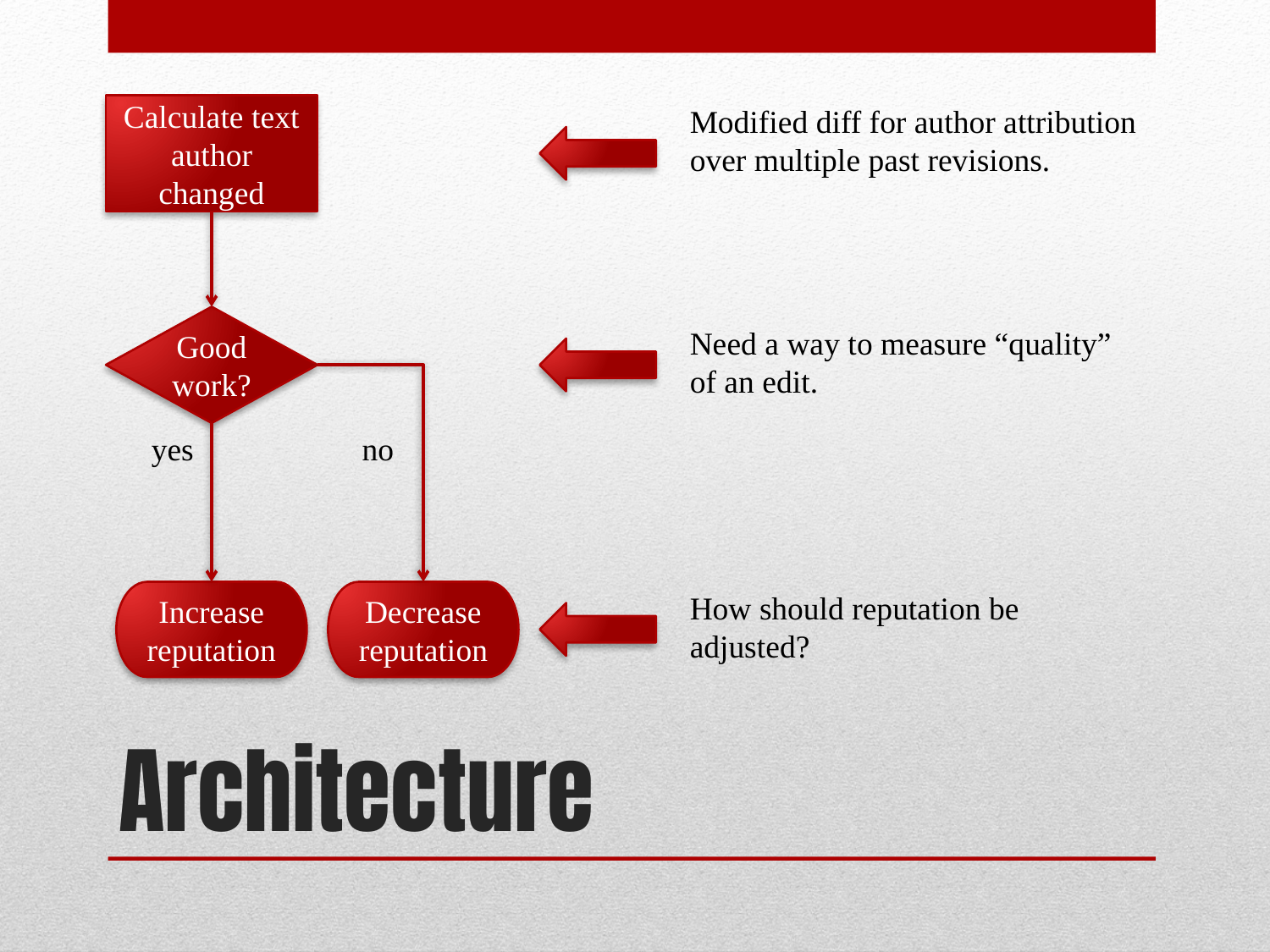

Calculate text author changed
Modified diff for author attribution over multiple past revisions.

Good work?
Need a way to measure “quality” of an edit.

yes
no
Increase reputation
Decrease reputation
How should reputation be adjusted?

# Architecture